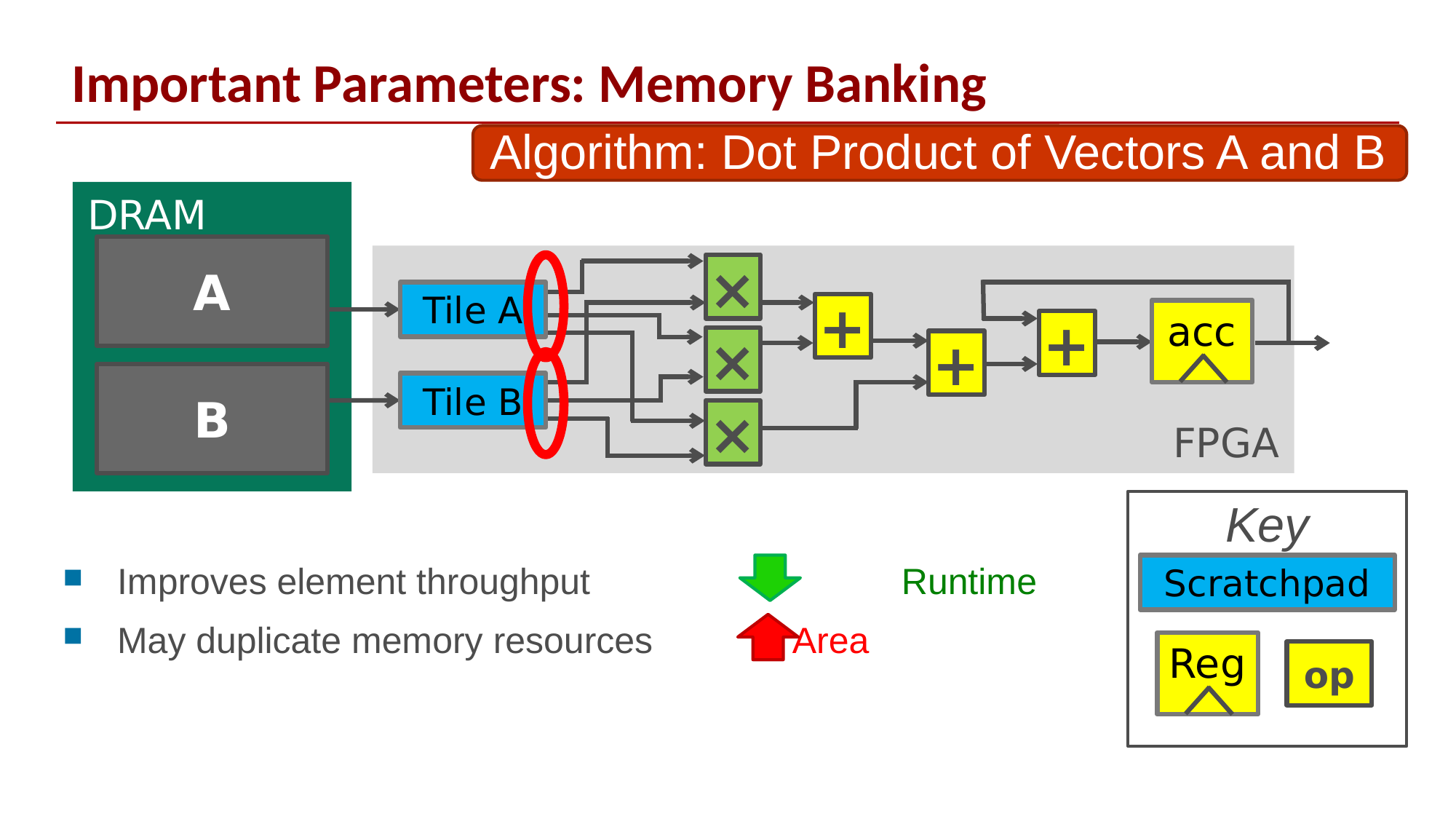

Important Parameters: Memory Banking
Algorithm: Dot Product of Vectors A and B
DRAM
A
FPGA

×
Tile A
+
acc
+
×
+

B
Tile B
×
Key

Improves element throughput		  	  Runtime
May duplicate memory resources		  Area

Scratchpad

Reg
op